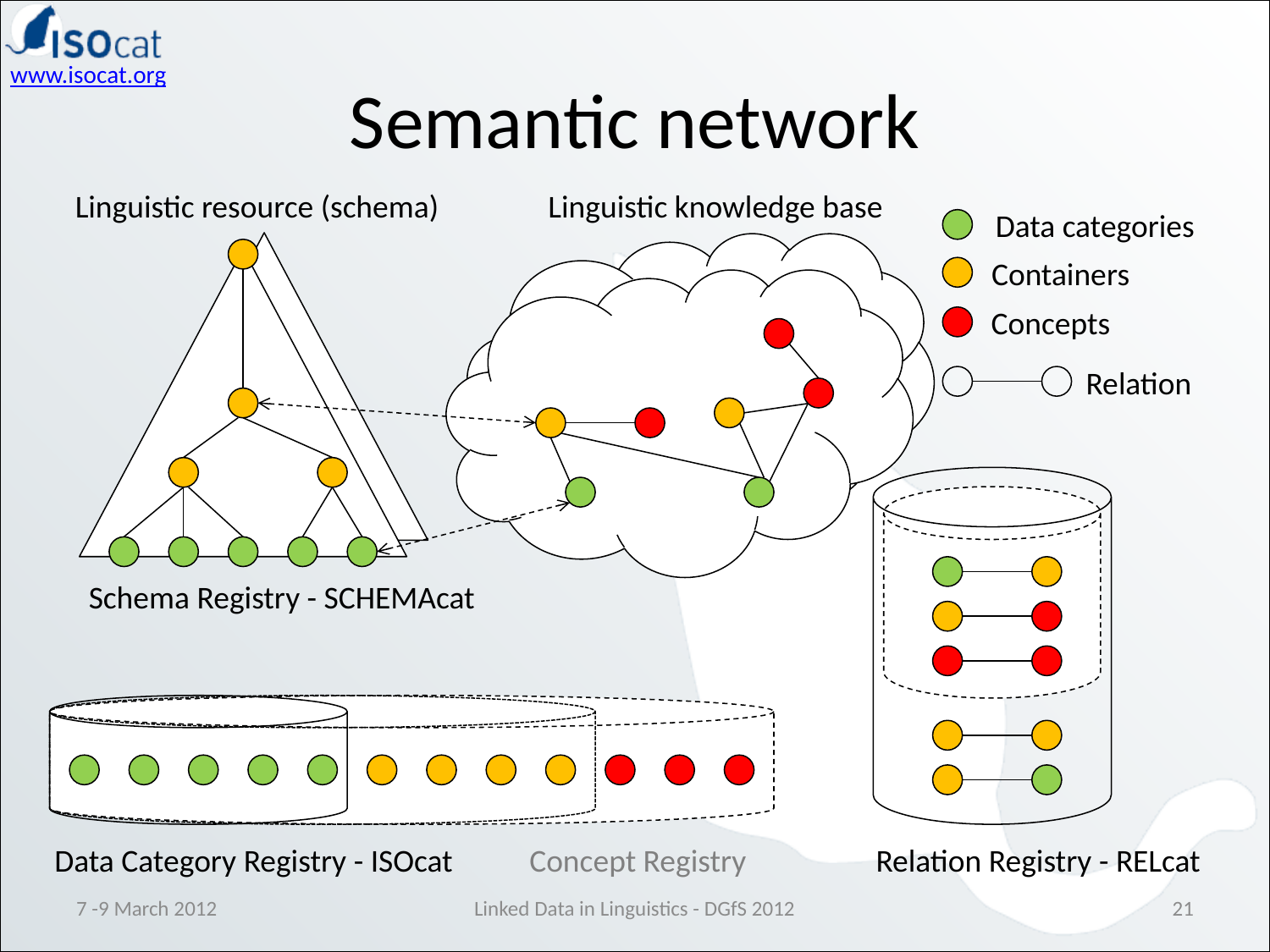

# Semantic network
Linguistic resource (schema)
Linguistic knowledge base
Data categories

Containers

Concepts

Relation

Schema Registry - SCHEMAcat

Data Category Registry - ISOcat
Concept Registry
Relation Registry - RELcat
7 -9 March 2012
Linked Data in Linguistics - DGfS 2012
21